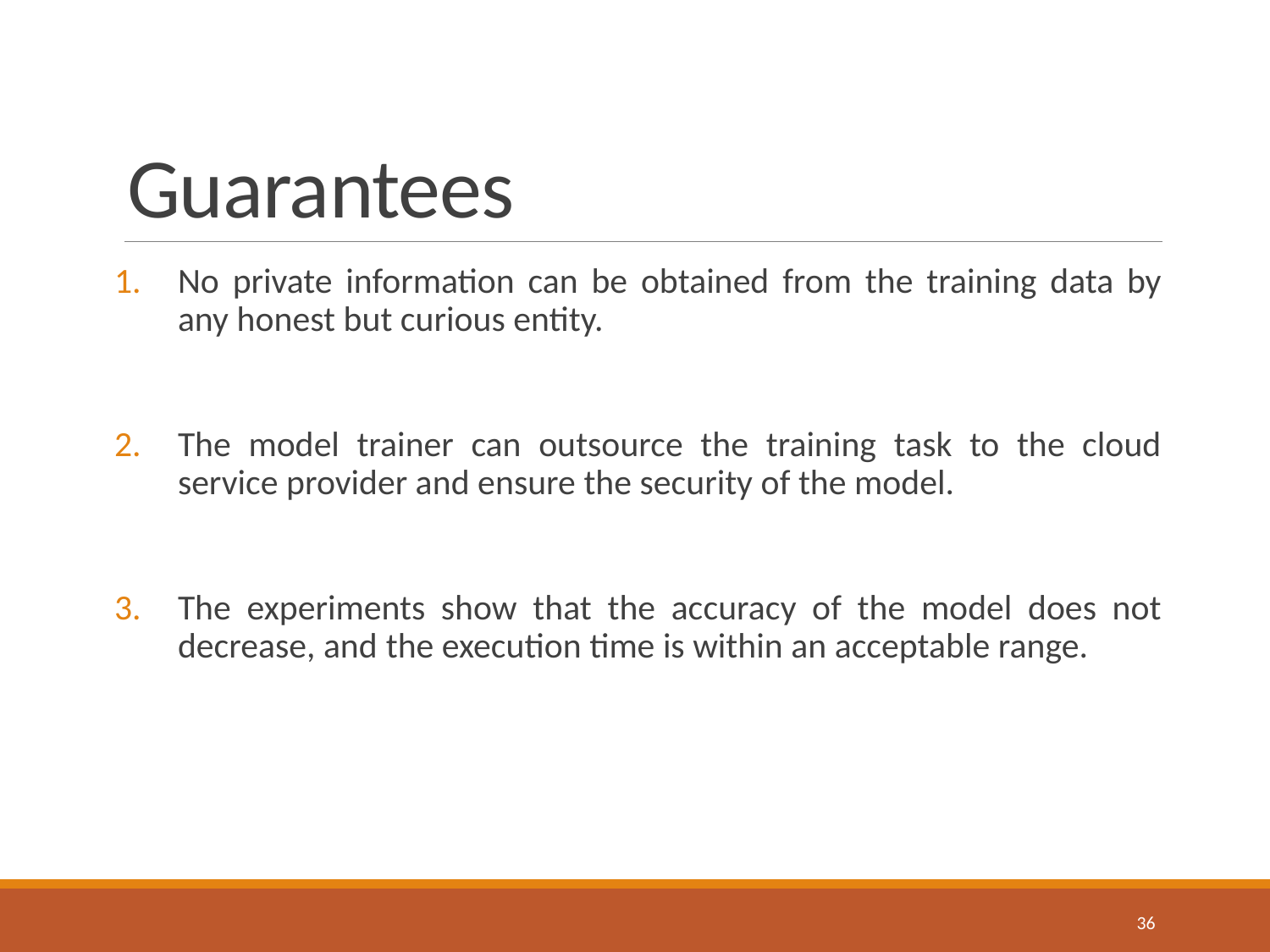

# Guarantees
No private information can be obtained from the training data by any honest but curious entity.

The model trainer can outsource the training task to the cloud service provider and ensure the security of the model.

The experiments show that the accuracy of the model does not decrease, and the execution time is within an acceptable range.
36